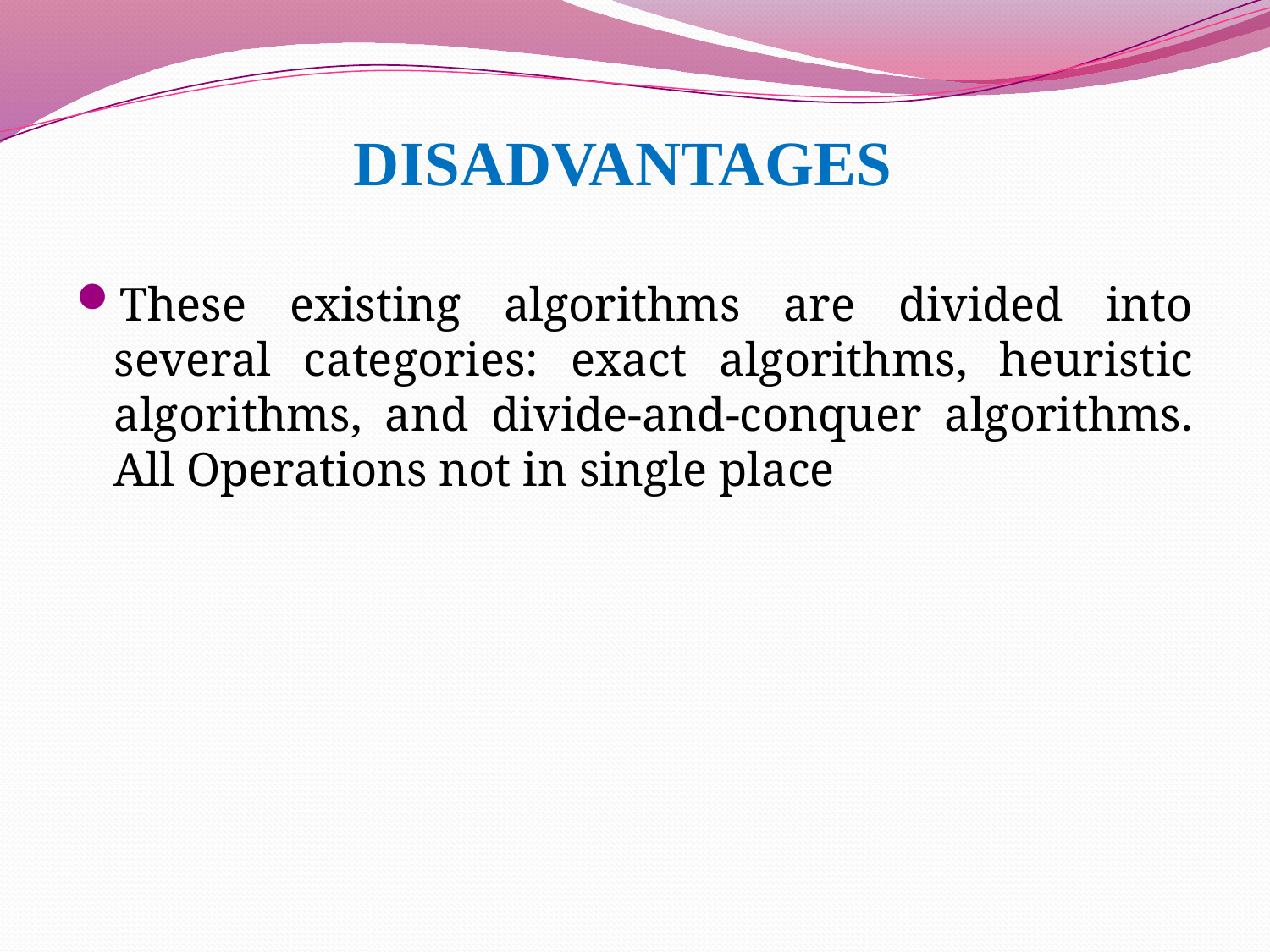

DISADVANTAGES
These existing algorithms are divided into several categories: exact algorithms, heuristic algorithms, and divide-and-conquer algorithms. All Operations not in single place